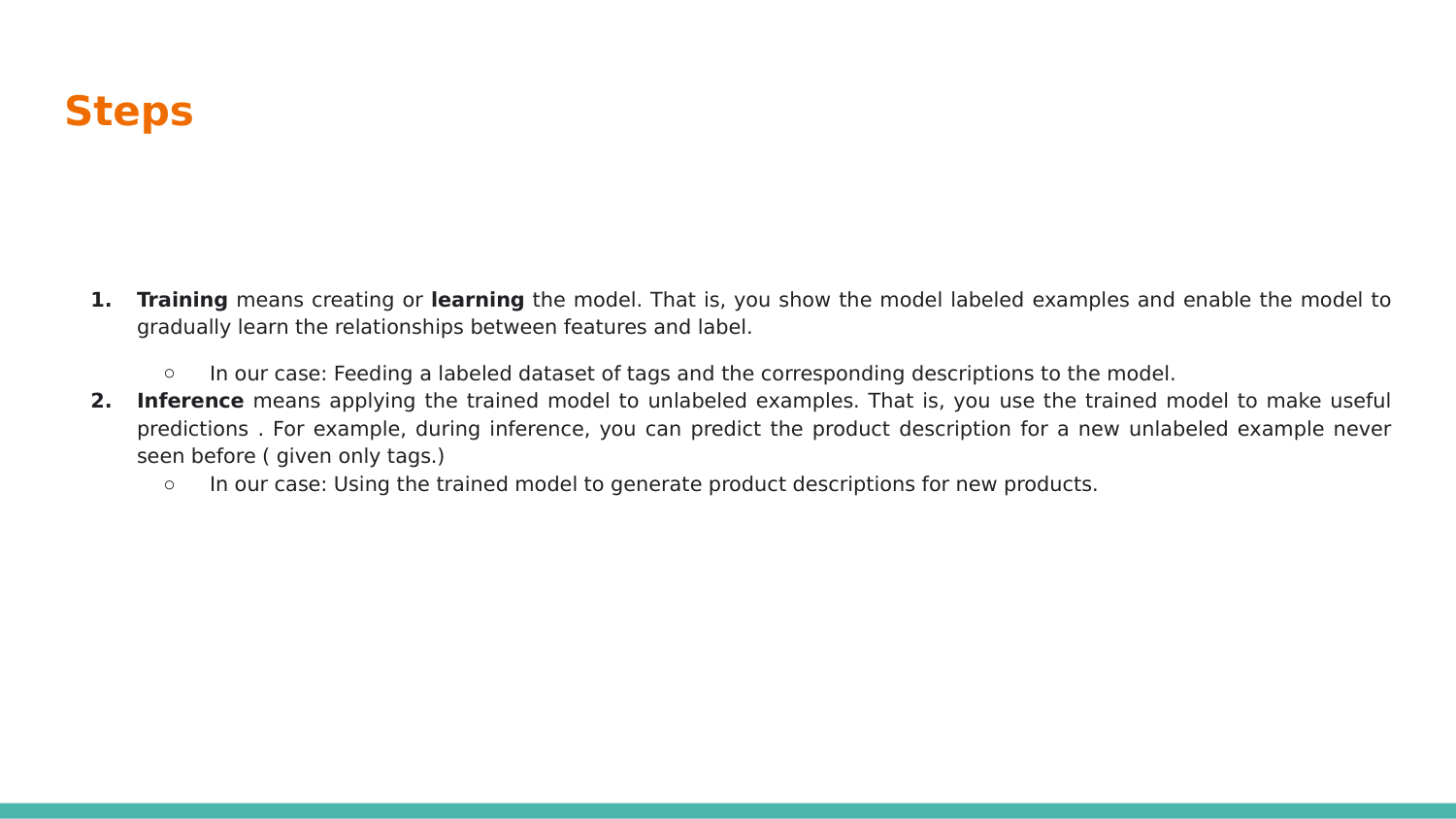

# Steps
Training means creating or learning the model. That is, you show the model labeled examples and enable the model to gradually learn the relationships between features and label.
In our case: Feeding a labeled dataset of tags and the corresponding descriptions to the model.
Inference means applying the trained model to unlabeled examples. That is, you use the trained model to make useful predictions . For example, during inference, you can predict the product description for a new unlabeled example never seen before ( given only tags.)
In our case: Using the trained model to generate product descriptions for new products.